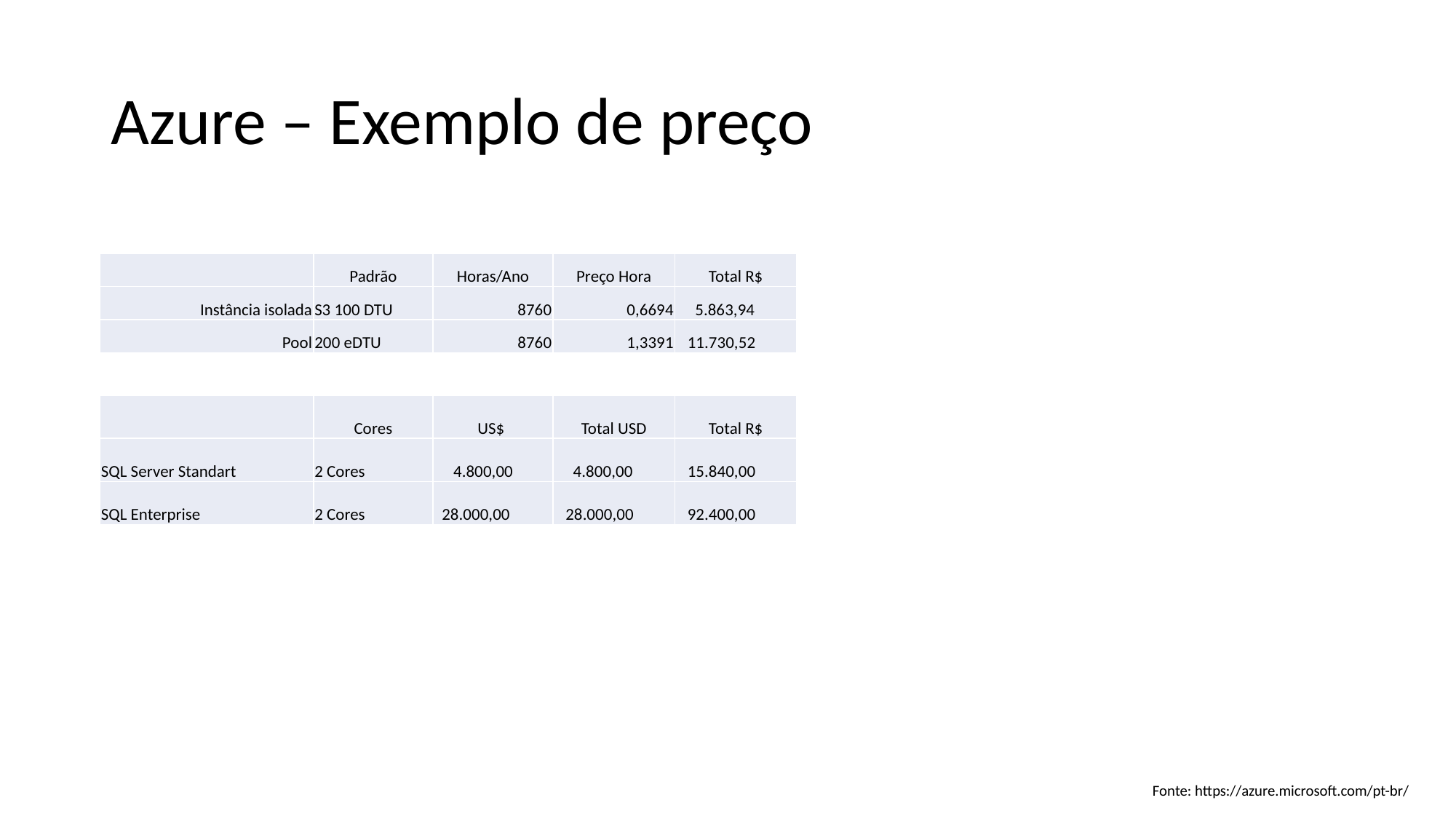

# Azure – Exemplo de preço
|  | Padrão | Horas/Ano | Preço Hora | Total R$ |
| --- | --- | --- | --- | --- |
| Instância isolada | S3 100 DTU | 8760 | 0,6694 | 5.863,94 |
| Pool | 200 eDTU | 8760 | 1,3391 | 11.730,52 |
|  | Cores | US$ | Total USD | Total R$ |
| --- | --- | --- | --- | --- |
| SQL Server Standart | 2 Cores | 4.800,00 | 4.800,00 | 15.840,00 |
| SQL Enterprise | 2 Cores | 28.000,00 | 28.000,00 | 92.400,00 |
Fonte: https://azure.microsoft.com/pt-br/